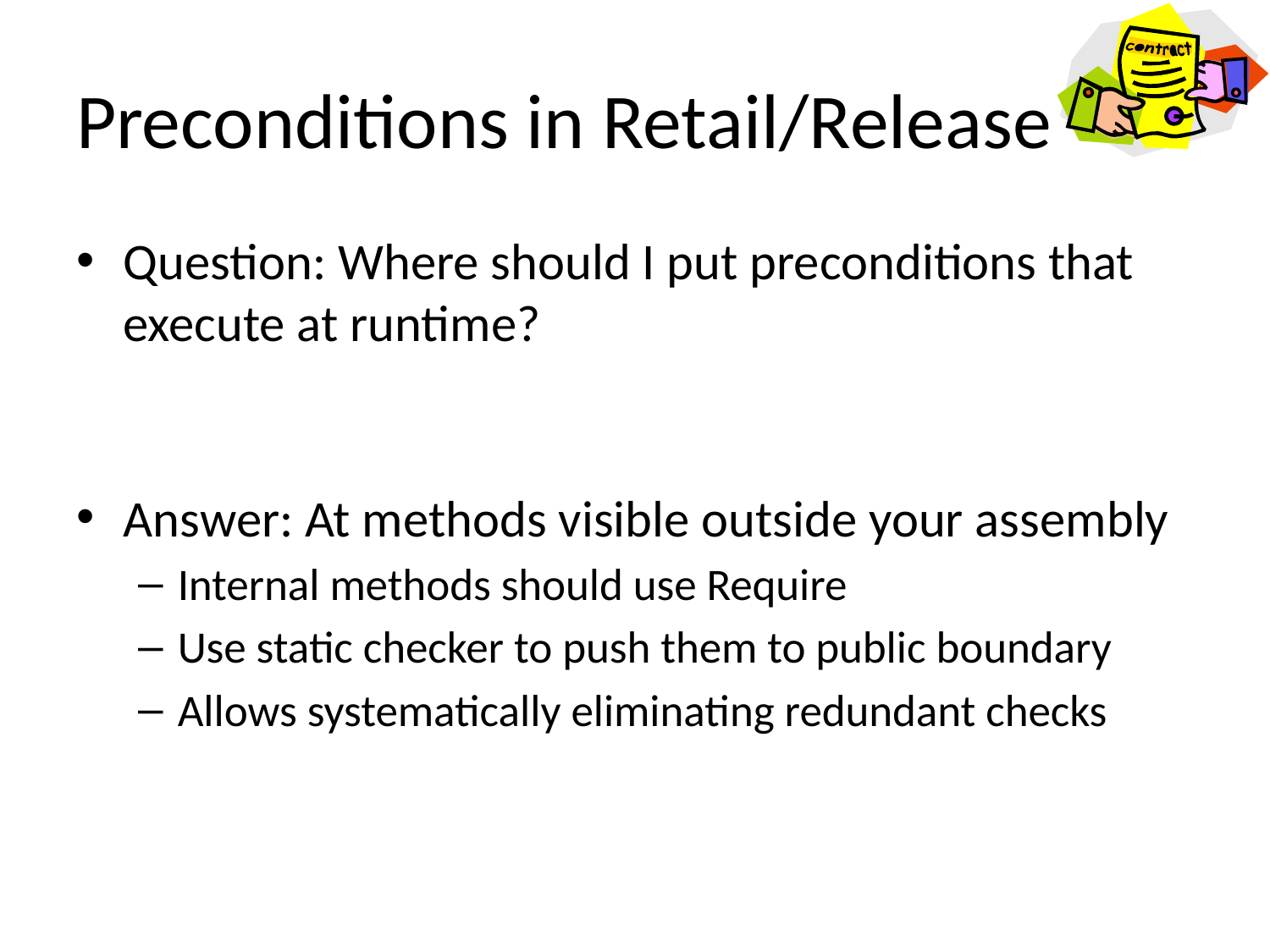

# Preconditions in Retail/Release
Question: Where should I put preconditions that execute at runtime?
Answer: At methods visible outside your assembly
Internal methods should use Require
Use static checker to push them to public boundary
Allows systematically eliminating redundant checks